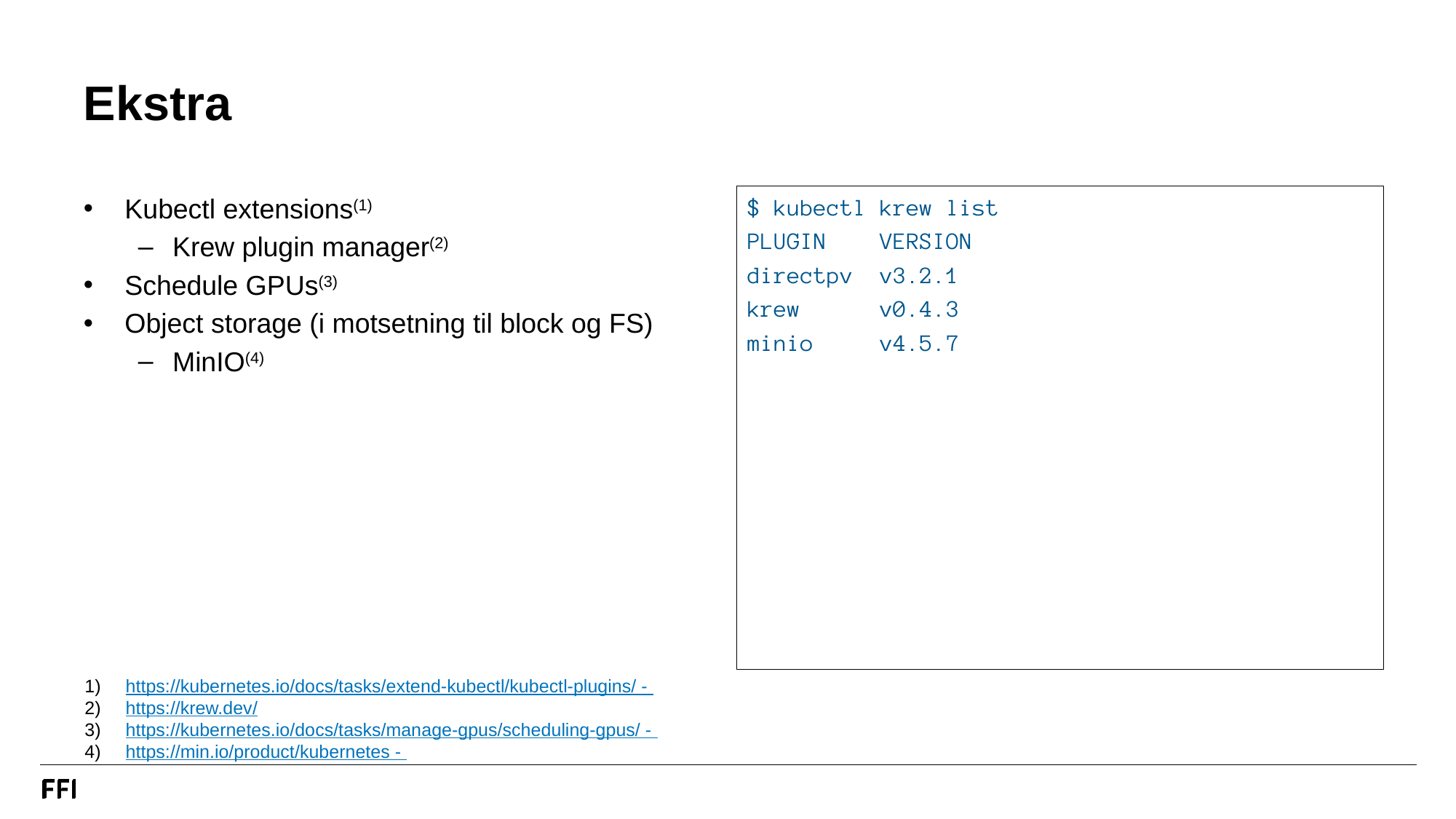

# Ekstra
$ kubectl krew list
PLUGIN    VERSION
directpv  v3.2.1
krew      v0.4.3
minio     v4.5.7

Kubectl extensions(1)
Krew plugin manager(2)
Schedule GPUs(3)
Object storage (i motsetning til block og FS)
MinIO(4)

https://kubernetes.io/docs/tasks/extend-kubectl/kubectl-plugins/ -
https://krew.dev/
https://kubernetes.io/docs/tasks/manage-gpus/scheduling-gpus/ -
https://min.io/product/kubernetes -